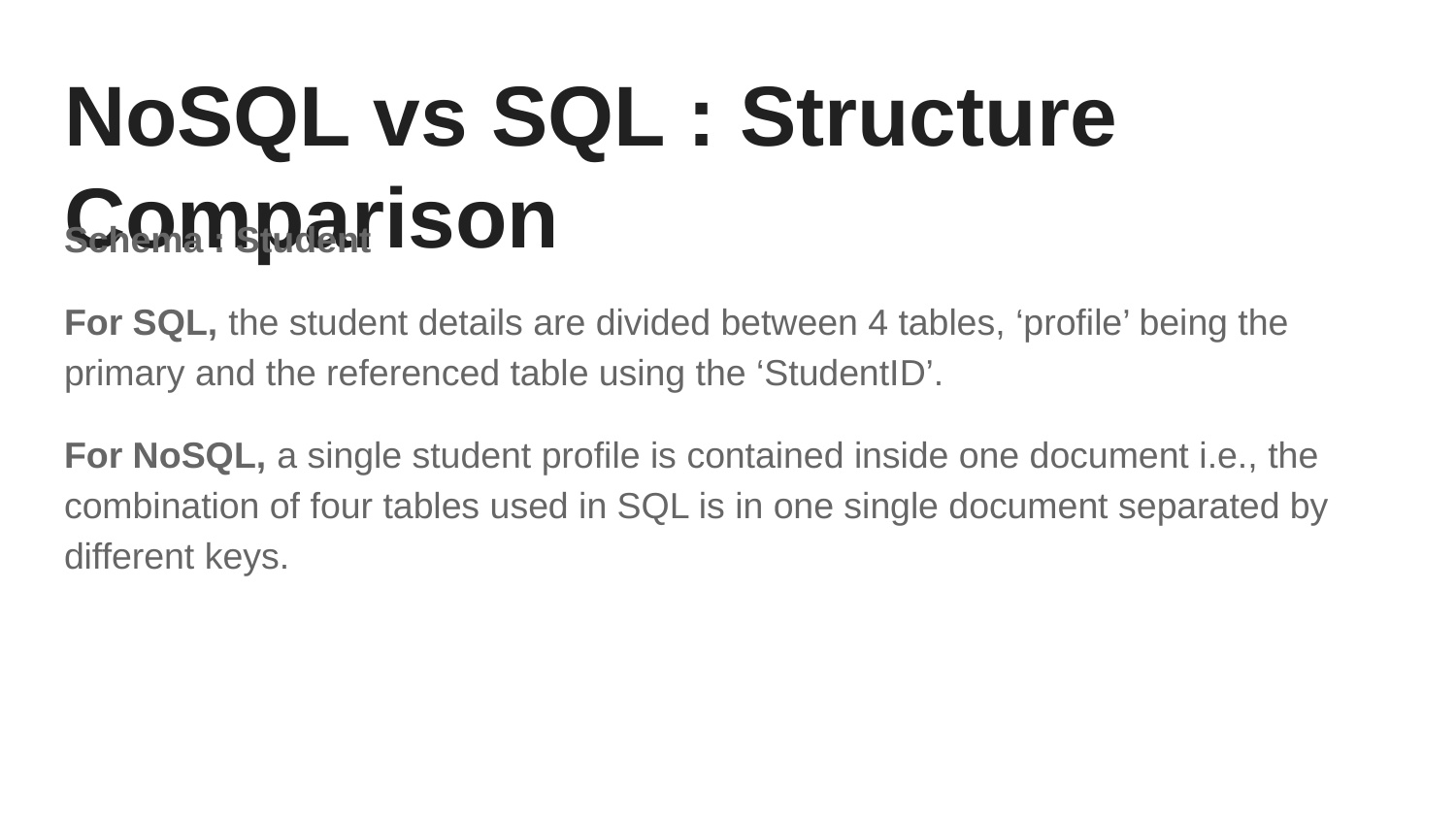

# NoSQL vs SQL : Structure Comparison
Schema : Student
For SQL, the student details are divided between 4 tables, ‘profile’ being the primary and the referenced table using the ‘StudentID’.
For NoSQL, a single student profile is contained inside one document i.e., the combination of four tables used in SQL is in one single document separated by different keys.